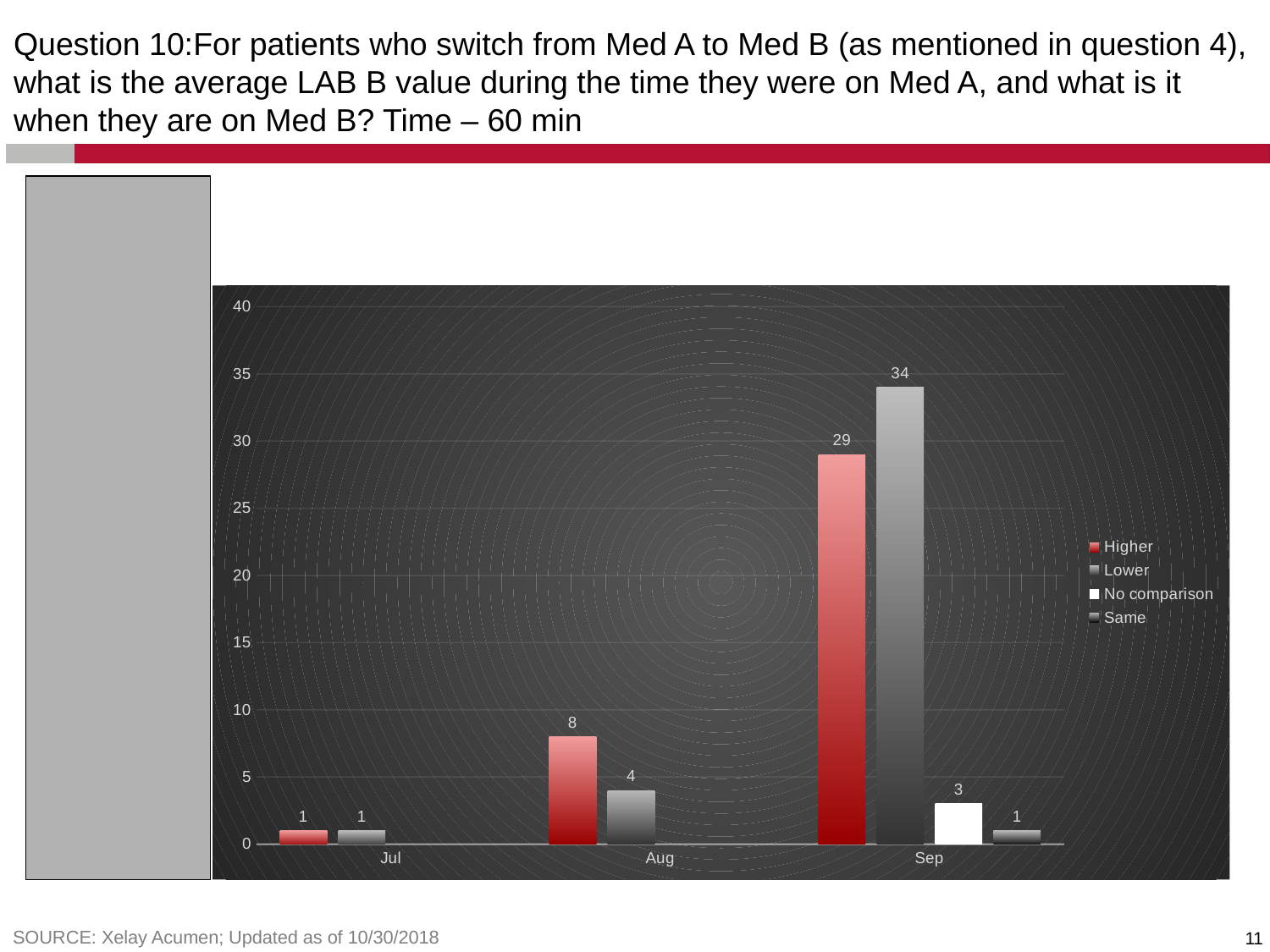

# Question 10:For patients who switch from Med A to Med B (as mentioned in question 4), what is the average LAB B value during the time they were on Med A, and what is it when they are on Med B? Time – 60 min

### Chart

| Category | Higher | Lower | No comparison | Same |
|---|---|---|---|---|
| Jul | 1.0 | 1.0 | None | None |
| Aug | 8.0 | 4.0 | None | None |
| Sep | 29.0 | 34.0 | 3.0 | 1.0 |
SOURCE: Xelay Acumen; Updated as of 10/30/2018
11